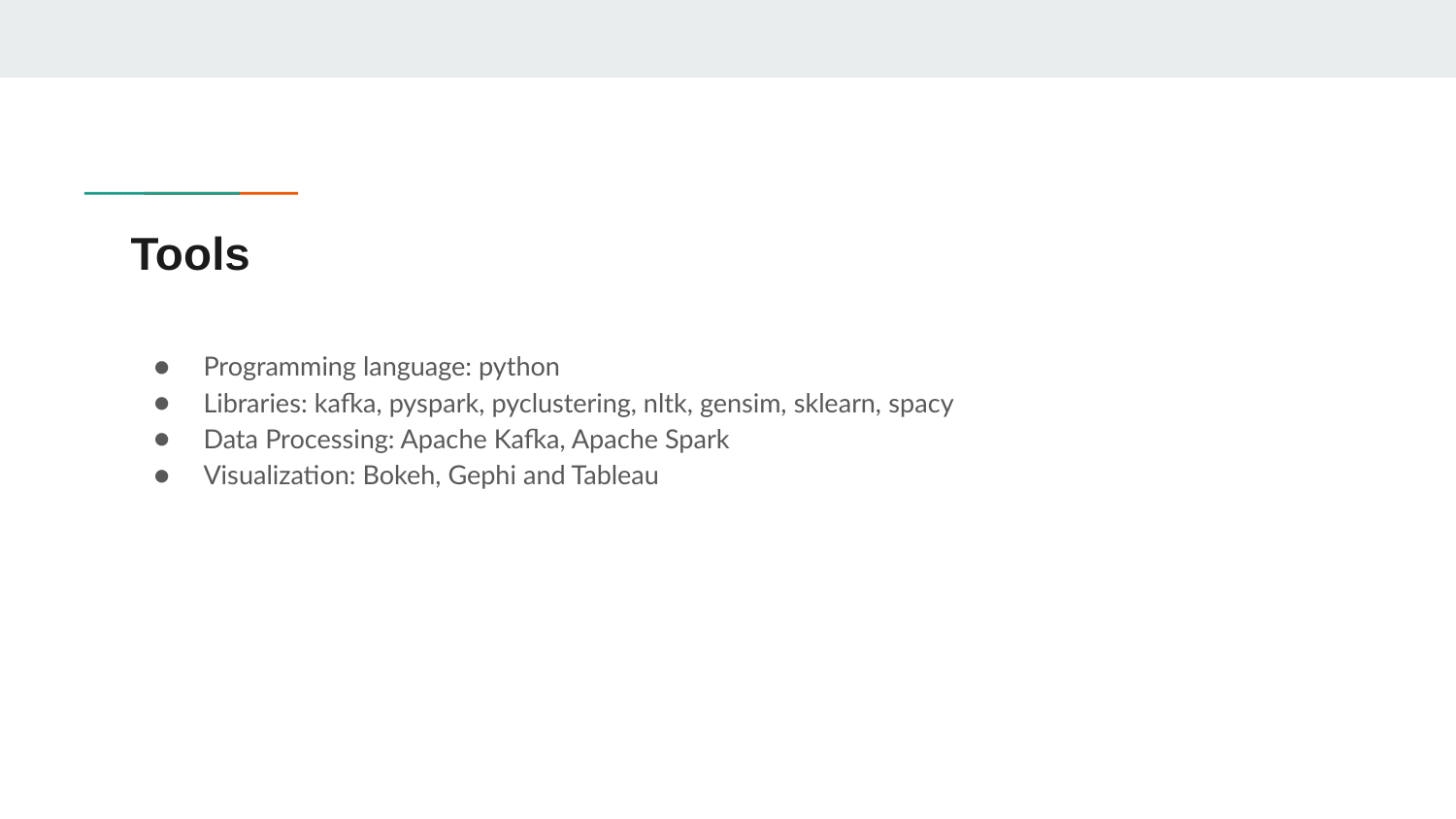

# Tools
Programming language: python
Libraries: kafka, pyspark, pyclustering, nltk, gensim, sklearn, spacy
Data Processing: Apache Kafka, Apache Spark
Visualization: Bokeh, Gephi and Tableau